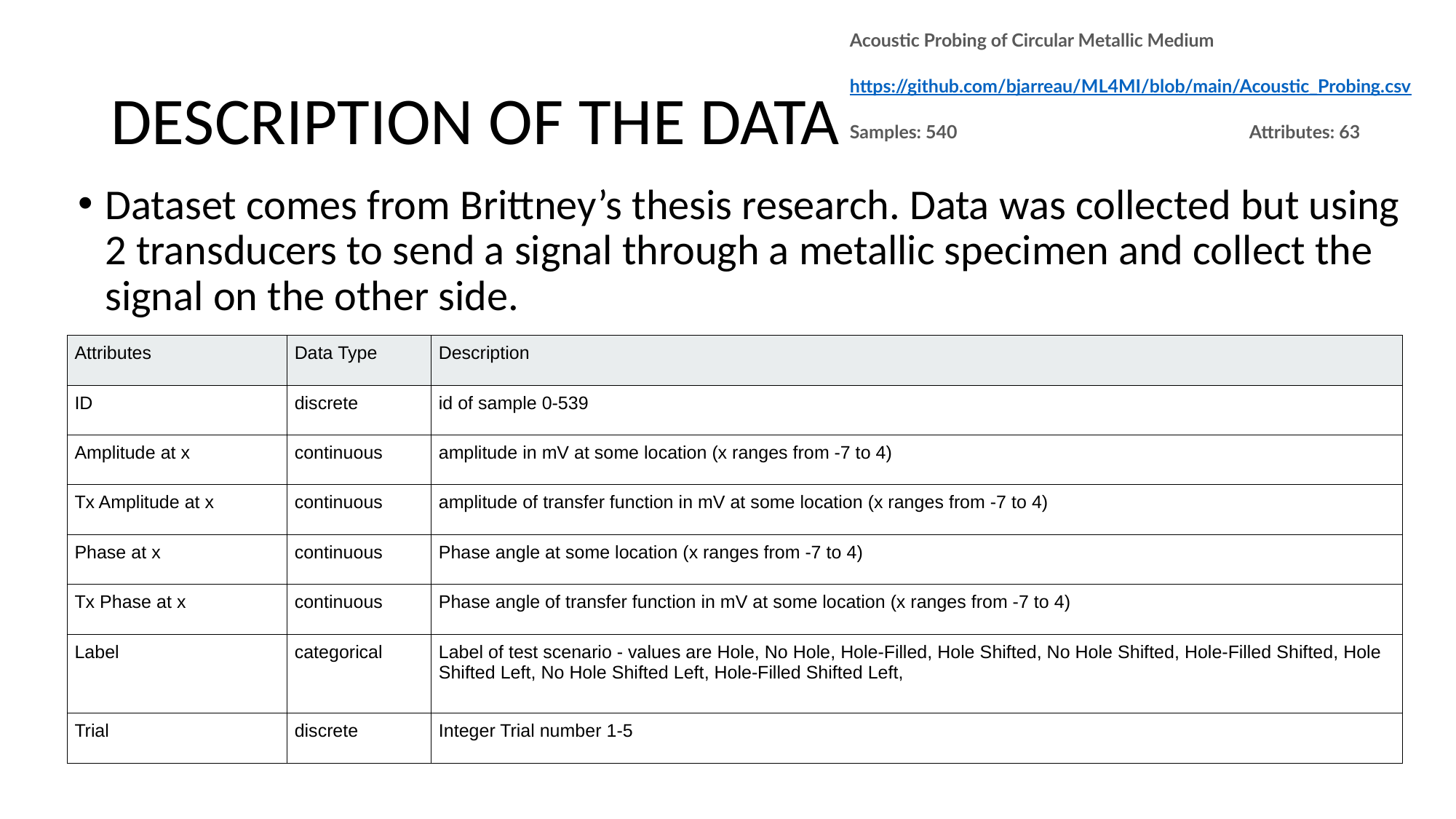

Acoustic Probing of Circular Metallic Medium
https://github.com/bjarreau/ML4MI/blob/main/Acoustic_Probing.csv
Samples: 540                                                                   Attributes: 63

# DESCRIPTION OF THE DATA
Dataset comes from Brittney’s thesis research. Data was collected but using 2 transducers to send a signal through a metallic specimen and collect the signal on the other side.
| Attributes | Data Type | Description |
| --- | --- | --- |
| ID | discrete | id of sample 0-539 |
| Amplitude at x | continuous | amplitude in mV at some location (x ranges from -7 to 4) |
| Tx Amplitude at x | continuous | amplitude of transfer function in mV at some location (x ranges from -7 to 4) |
| Phase at x | continuous | Phase angle at some location (x ranges from -7 to 4) |
| Tx Phase at x | continuous | Phase angle of transfer function in mV at some location (x ranges from -7 to 4) |
| Label | categorical | Label of test scenario - values are Hole, No Hole, Hole-Filled, Hole Shifted, No Hole Shifted, Hole-Filled Shifted, Hole Shifted Left, No Hole Shifted Left, Hole-Filled Shifted Left, |
| Trial | discrete | Integer Trial number 1-5 |